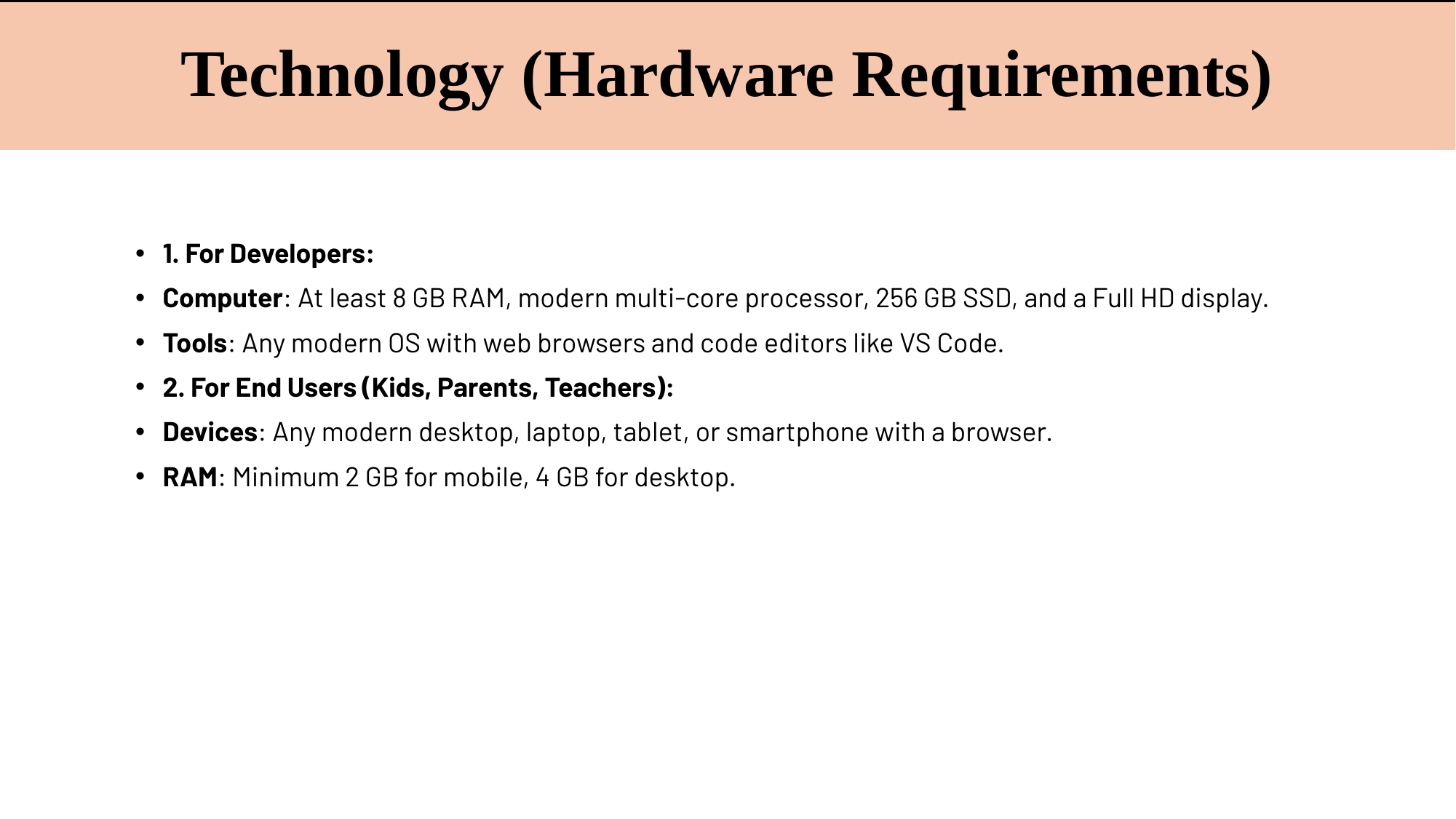

# Technology (Hardware Requirements)

1. For Developers:
Computer: At least 8 GB RAM, modern multi-core processor, 256 GB SSD, and a Full HD display.
Tools: Any modern OS with web browsers and code editors like VS Code.
2. For End Users (Kids, Parents, Teachers):
Devices: Any modern desktop, laptop, tablet, or smartphone with a browser.
RAM: Minimum 2 GB for mobile, 4 GB for desktop.